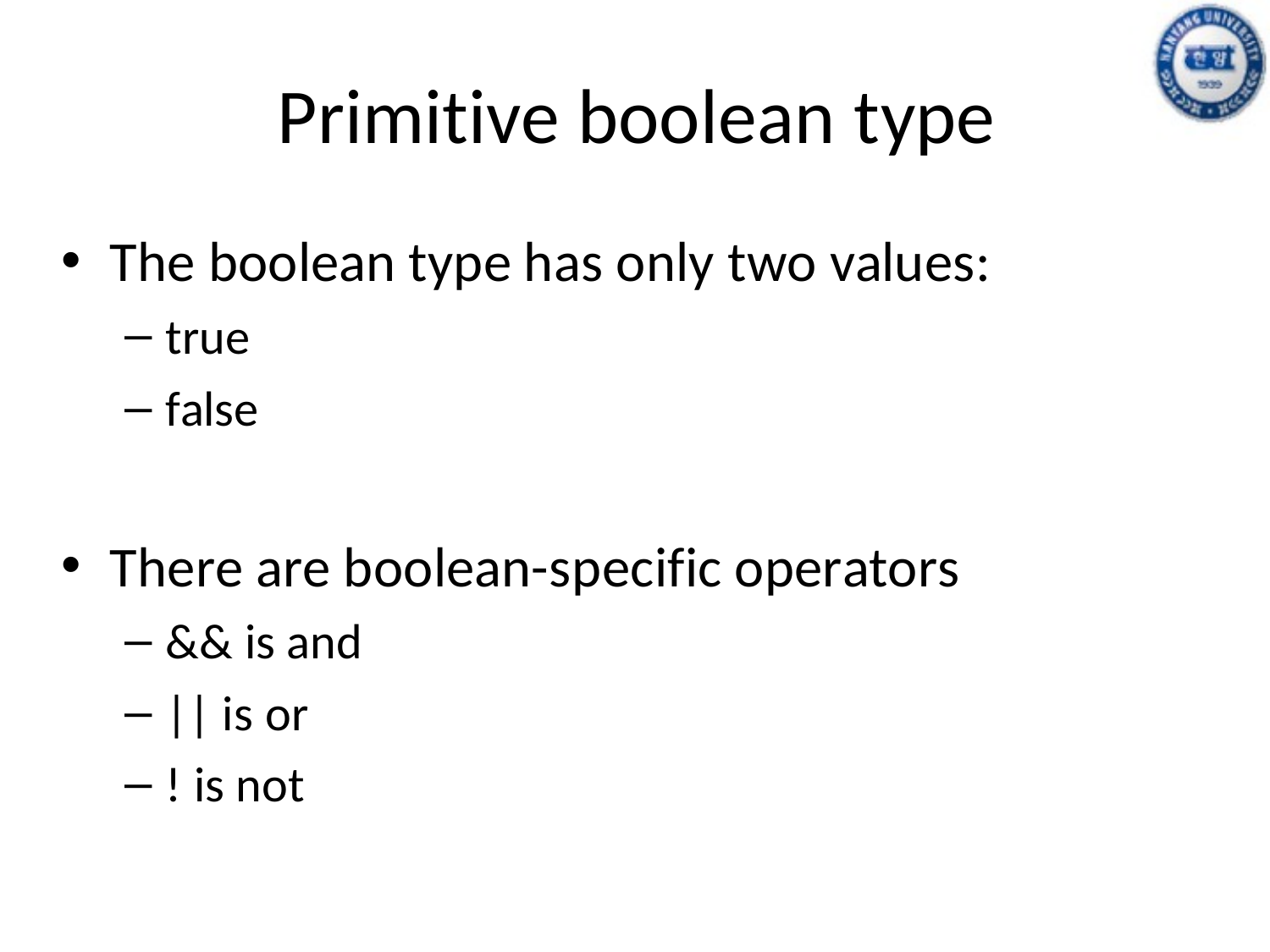

# Primitive boolean type
The boolean type has only two values:

true

false

There are boolean-specific operators

&& is and

|| is or

! is not